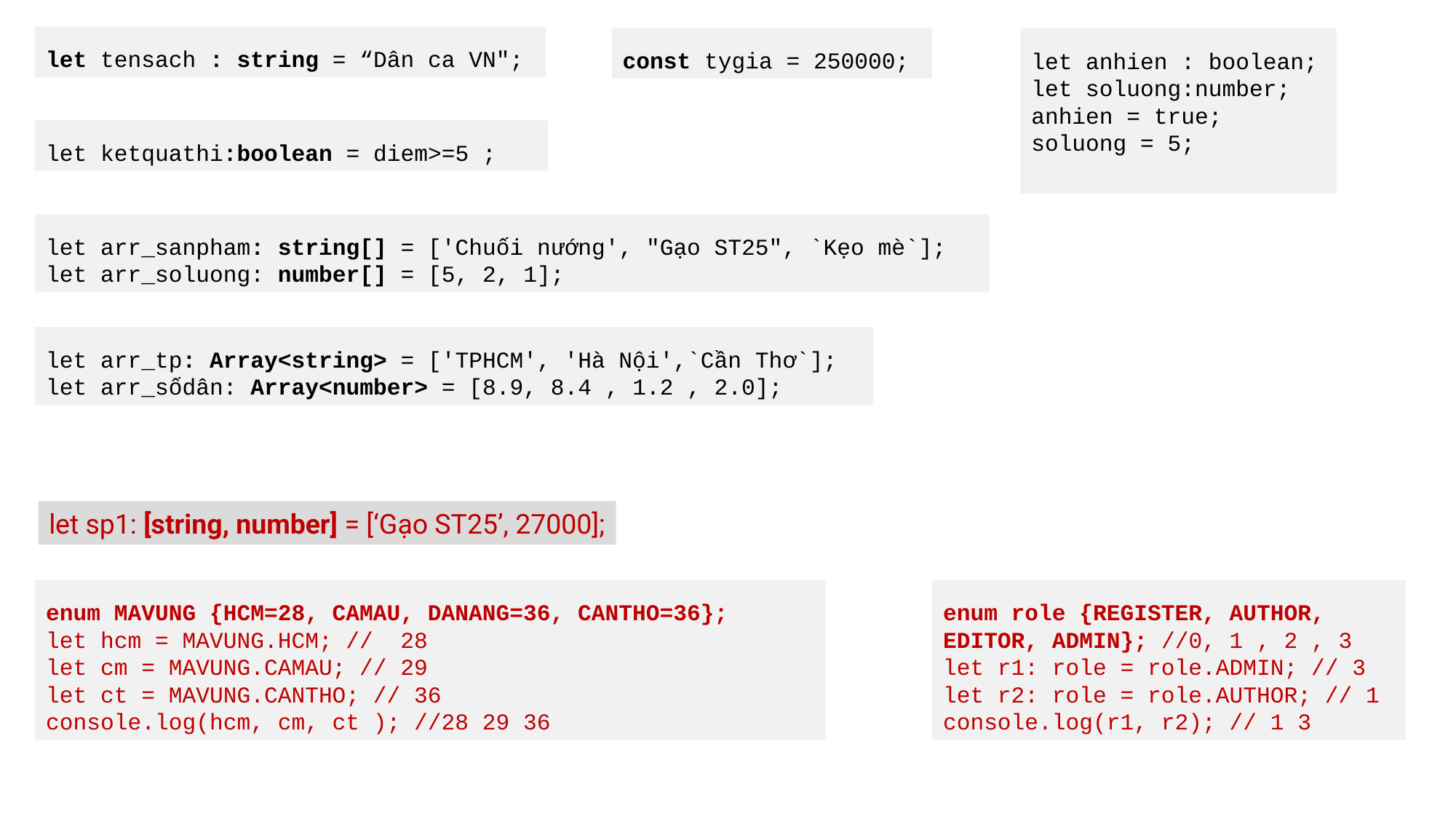

let tensach : string = “Dân ca VN";
const tygia = 250000;
let anhien : boolean; let soluong:number; anhien = true; soluong = 5;

let ketquathi:boolean = diem>=5 ;
let arr_sanpham: string[] = ['Chuối nướng', "Gạo ST25", `Kẹo mè`]; let arr_soluong: number[] = [5, 2, 1];
let arr_tp: Array<string> = ['TPHCM', 'Hà Nội',`Cần Thơ`]; let arr_sốdân: Array<number> = [8.9, 8.4 , 1.2 , 2.0];
let sp1: [string, number] = [‘Gạo ST25’, 27000];
enum MAVUNG {HCM=28, CAMAU, DANANG=36, CANTHO=36};
let hcm = MAVUNG.HCM; //  28
let cm = MAVUNG.CAMAU; // 29
let ct = MAVUNG.CANTHO; // 36
console.log(hcm, cm, ct ); //28 29 36
enum role {REGISTER, AUTHOR, EDITOR, ADMIN}; //0, 1 , 2 , 3 let r1: role = role.ADMIN; // 3 let r2: role = role.AUTHOR; // 1 console.log(r1, r2); // 1 3